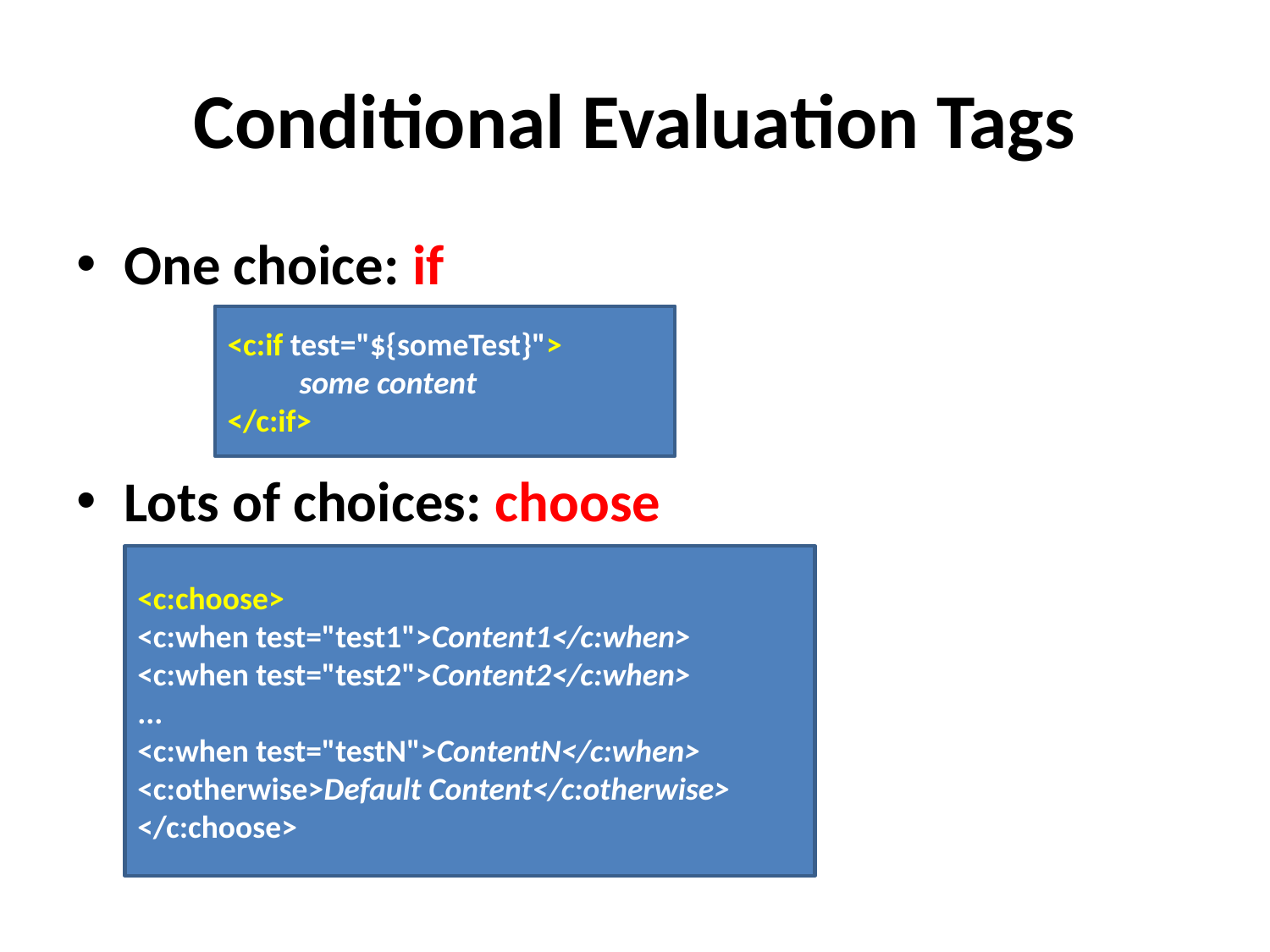

# Conditional Evaluation Tags
One choice: if

Lots of choices: choose

<c:if test="${someTest}">
          some content
</c:if>
<c:choose>
<c:when test="test1">Content1</c:when>
<c:when test="test2">Content2</c:when>
...
<c:when test="testN">ContentN</c:when>
<c:otherwise>Default Content</c:otherwise>
</c:choose>